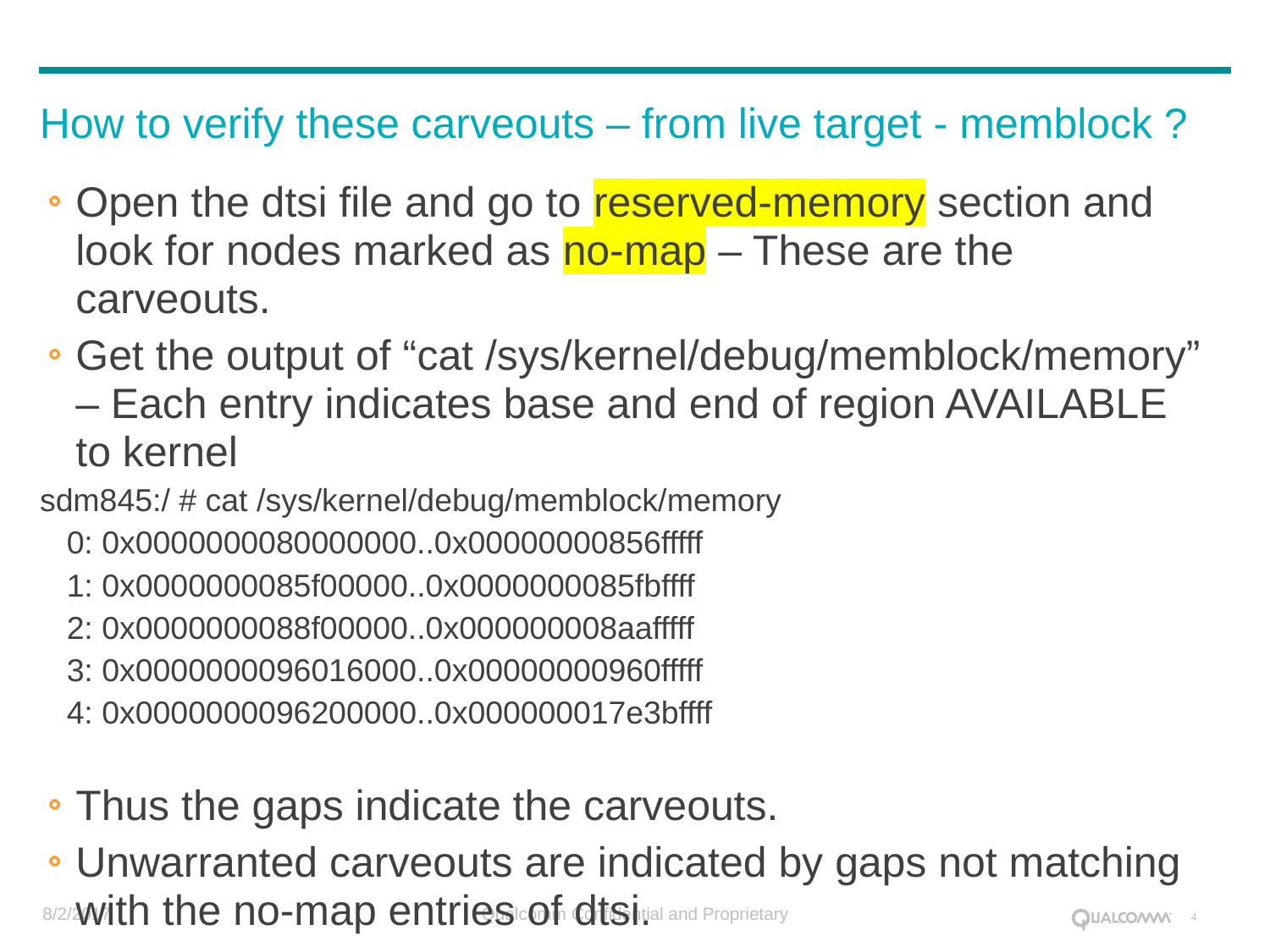

How to verify these carveouts – from live target - memblock ?
Open the dtsi file and go to reserved-memory section and look for nodes marked as no-map – These are the carveouts.
Get the output of “cat /sys/kernel/debug/memblock/memory” – Each entry indicates base and end of region AVAILABLE to kernel
sdm845:/ # cat /sys/kernel/debug/memblock/memory
   0: 0x0000000080000000..0x00000000856fffff
   1: 0x0000000085f00000..0x0000000085fbffff
   2: 0x0000000088f00000..0x000000008aafffff
   3: 0x0000000096016000..0x00000000960fffff
   4: 0x0000000096200000..0x000000017e3bffff

Thus the gaps indicate the carveouts.
Unwarranted carveouts are indicated by gaps not matching with the no-map entries of dtsi.